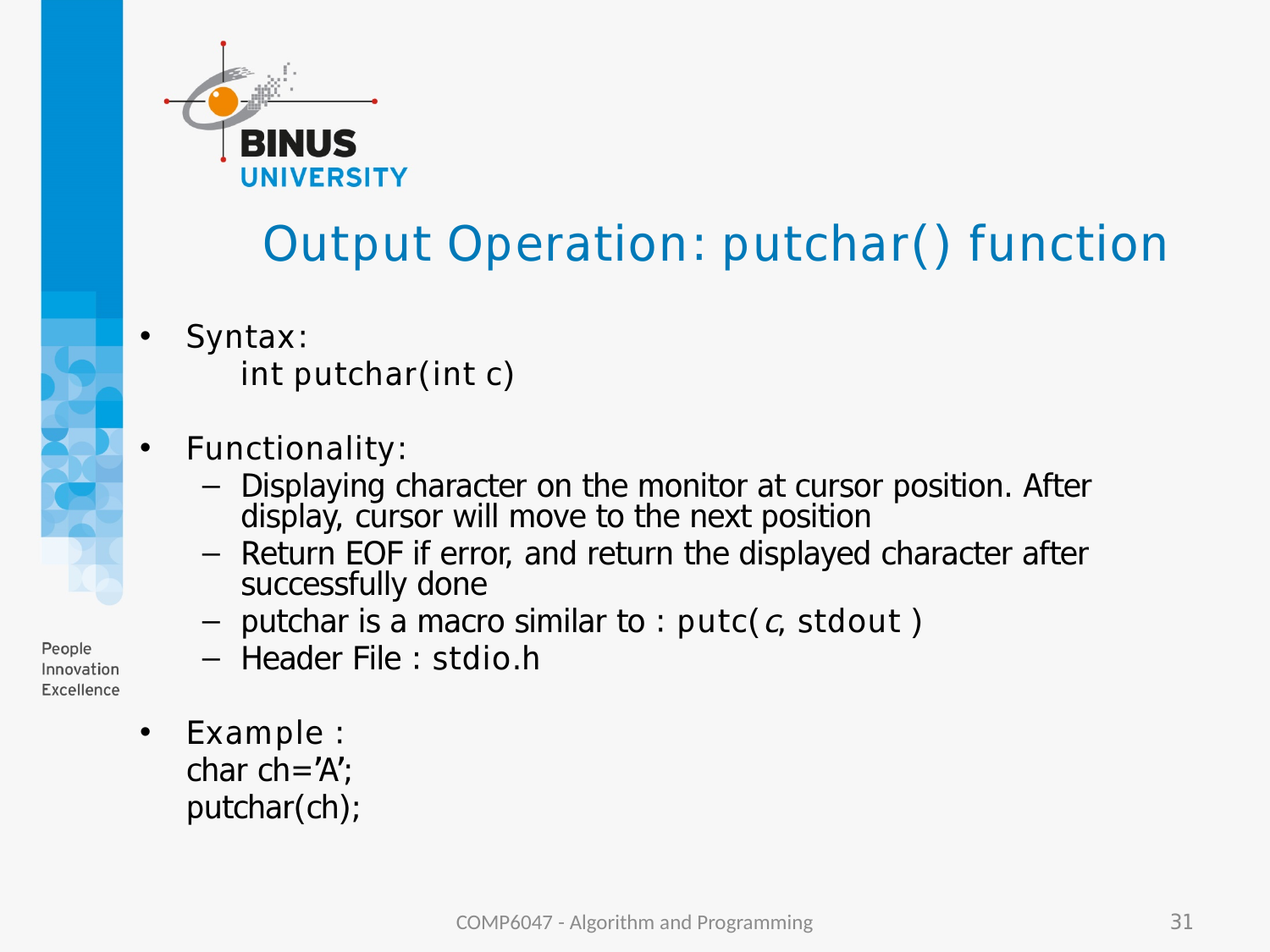

# Output Operation: putchar() function
Syntax:
	int putchar(int c)

Functionality:
Displaying character on the monitor at cursor position. After display, cursor will move to the next position
Return EOF if error, and return the displayed character after successfully done
putchar is a macro similar to : putc(c, stdout )
Header File : stdio.h

Example :
		char ch=’A’;
		putchar(ch);
COMP6047 - Algorithm and Programming
31